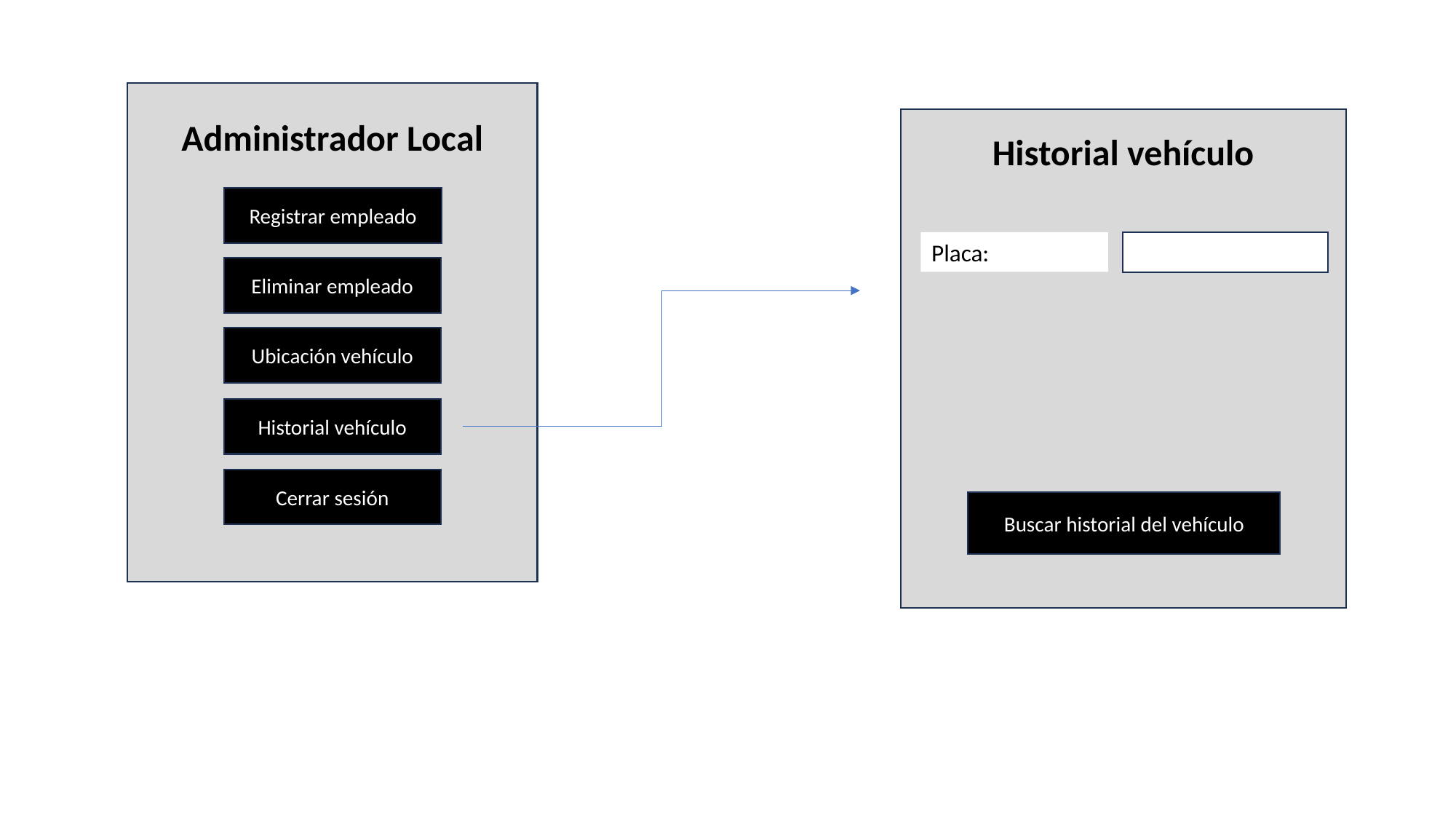

Administrador Local

Historial vehículo
Registrar empleado

Placa:
Eliminar empleado
Ubicación vehículo
Historial vehículo
Cerrar sesión
Buscar historial del vehículo